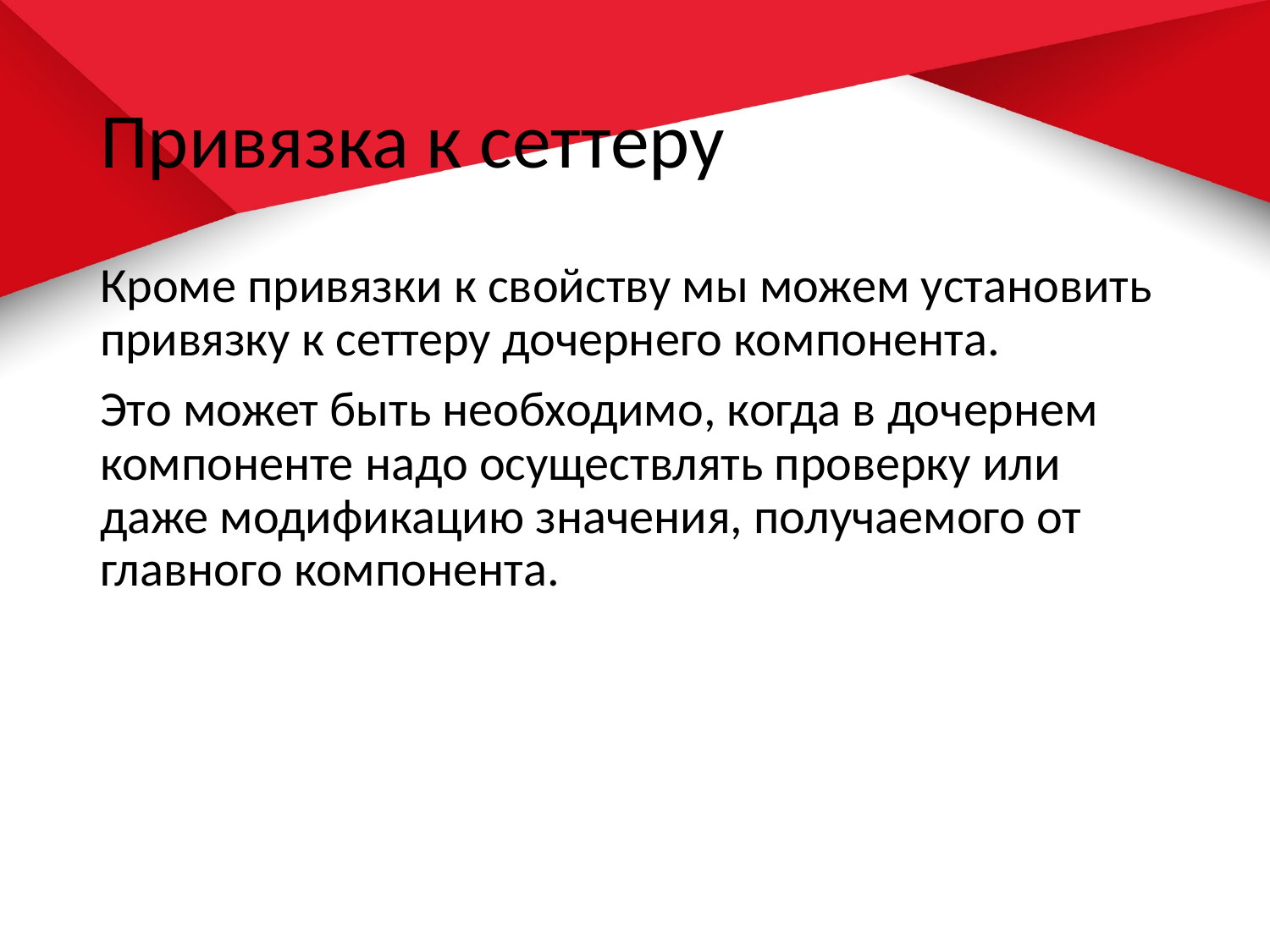

# Привязка к сеттеру
Кроме привязки к свойству мы можем установить привязку к сеттеру дочернего компонента.
Это может быть необходимо, когда в дочернем компоненте надо осуществлять проверку или даже модификацию значения, получаемого от главного компонента.